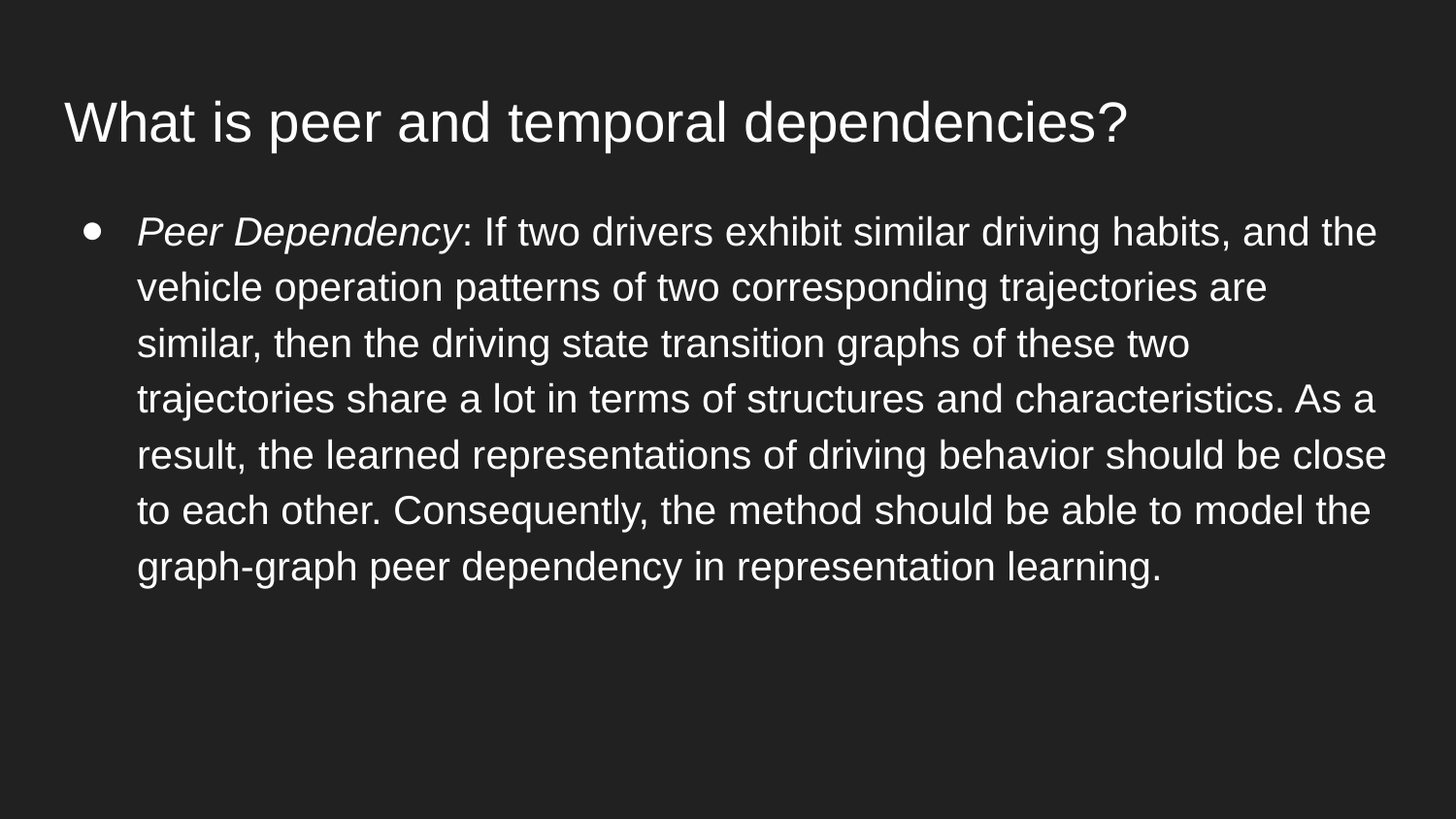

# What is peer and temporal dependencies?
Peer Dependency: If two drivers exhibit similar driving habits, and the vehicle operation patterns of two corresponding trajectories are similar, then the driving state transition graphs of these two trajectories share a lot in terms of structures and characteristics. As a result, the learned representations of driving behavior should be close to each other. Consequently, the method should be able to model the graph-graph peer dependency in representation learning.